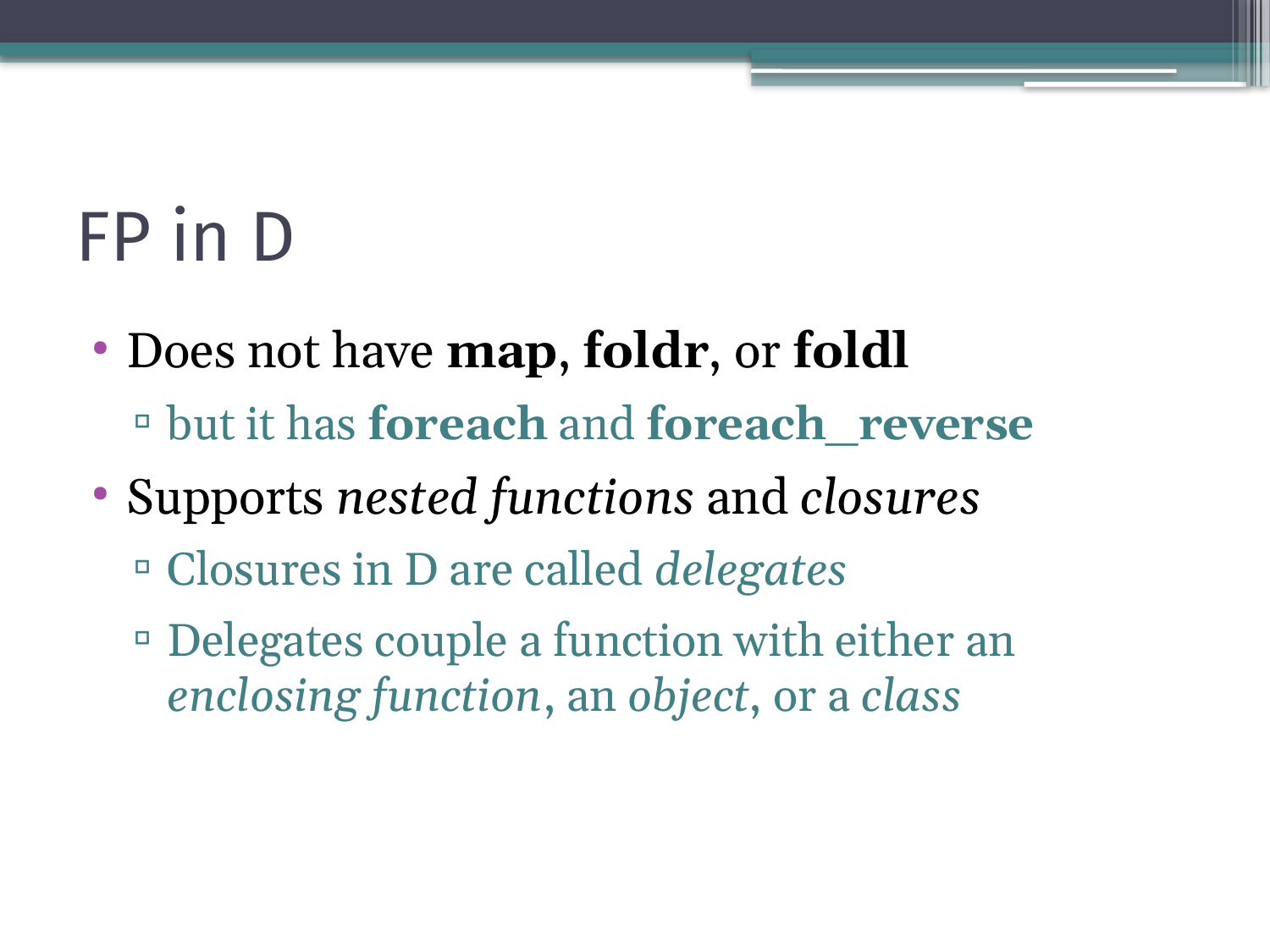

# FP in D
Does not have map, foldr, or foldl
but it has foreach and foreach_reverse
Supports nested functions and closures
Closures in D are called delegates
Delegates couple a function with either an enclosing function, an object, or a class